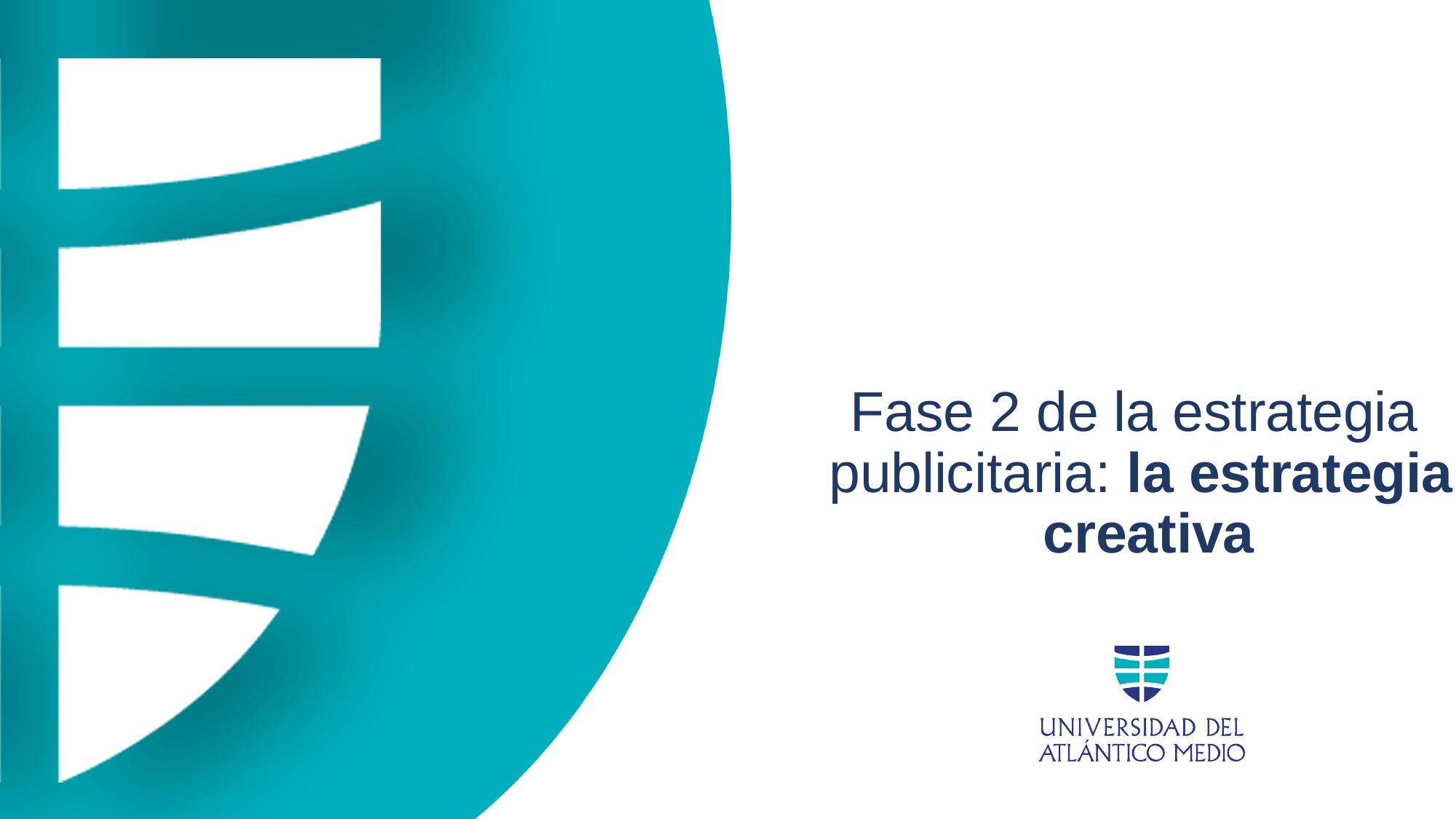

Fase 2 de la estrategia  publicitaria: la estrategia  creativa